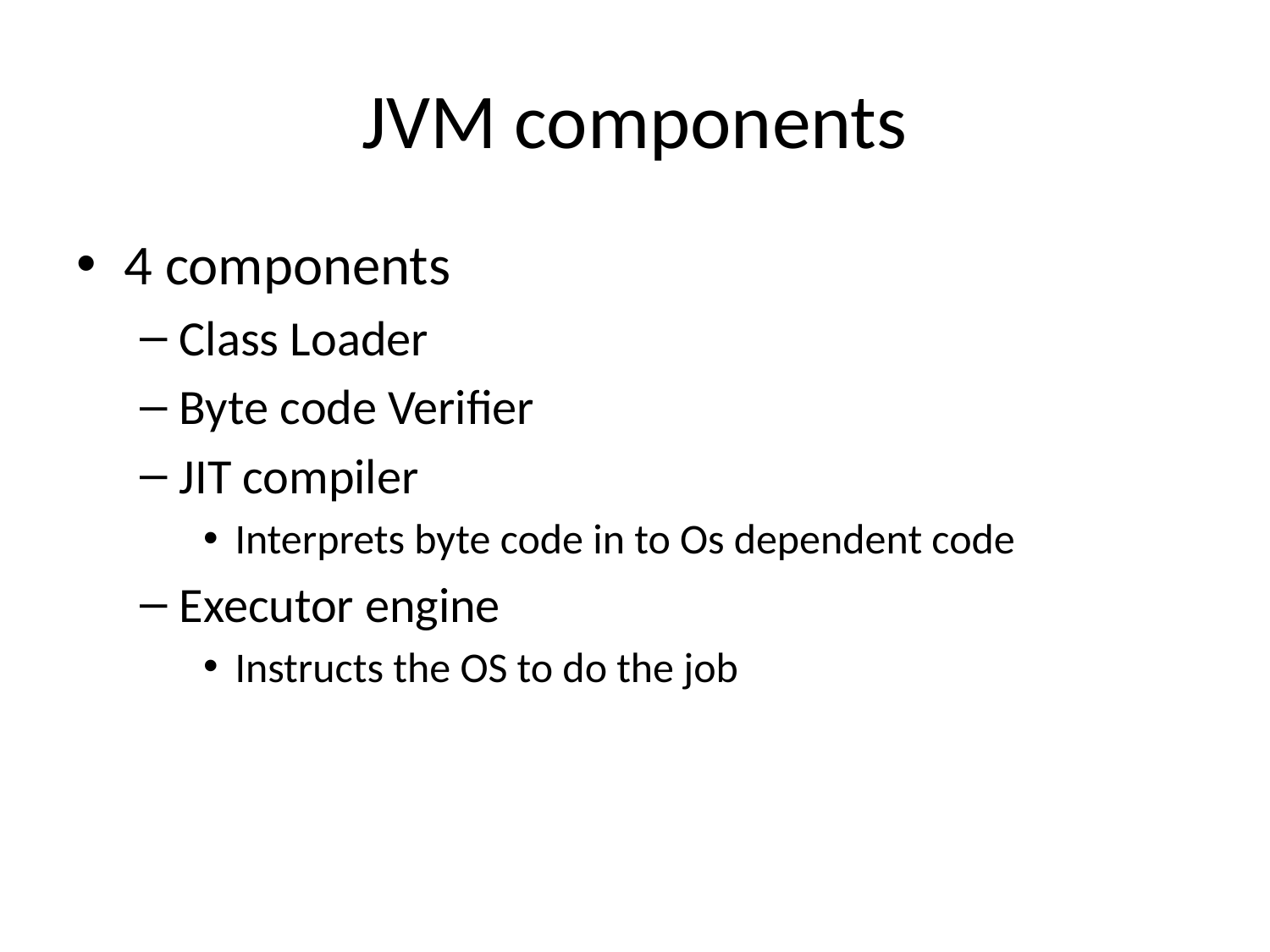

# JVM components
4 components
Class Loader
Byte code Verifier
JIT compiler
Interprets byte code in to Os dependent code
Executor engine
Instructs the OS to do the job